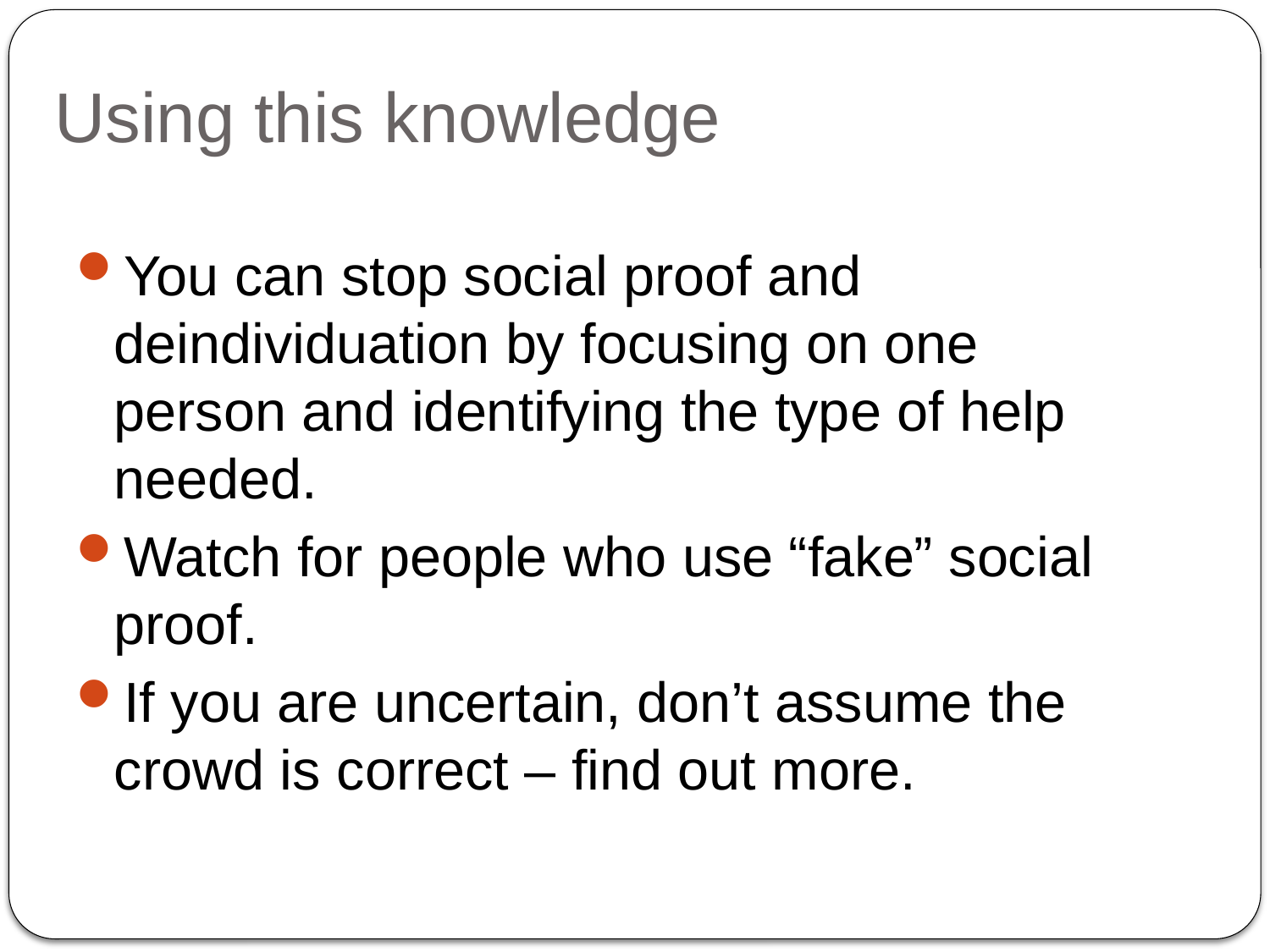

# Using this knowledge
You can stop social proof and deindividuation by focusing on one person and identifying the type of help needed.
Watch for people who use “fake” social proof.
If you are uncertain, don’t assume the crowd is correct – find out more.